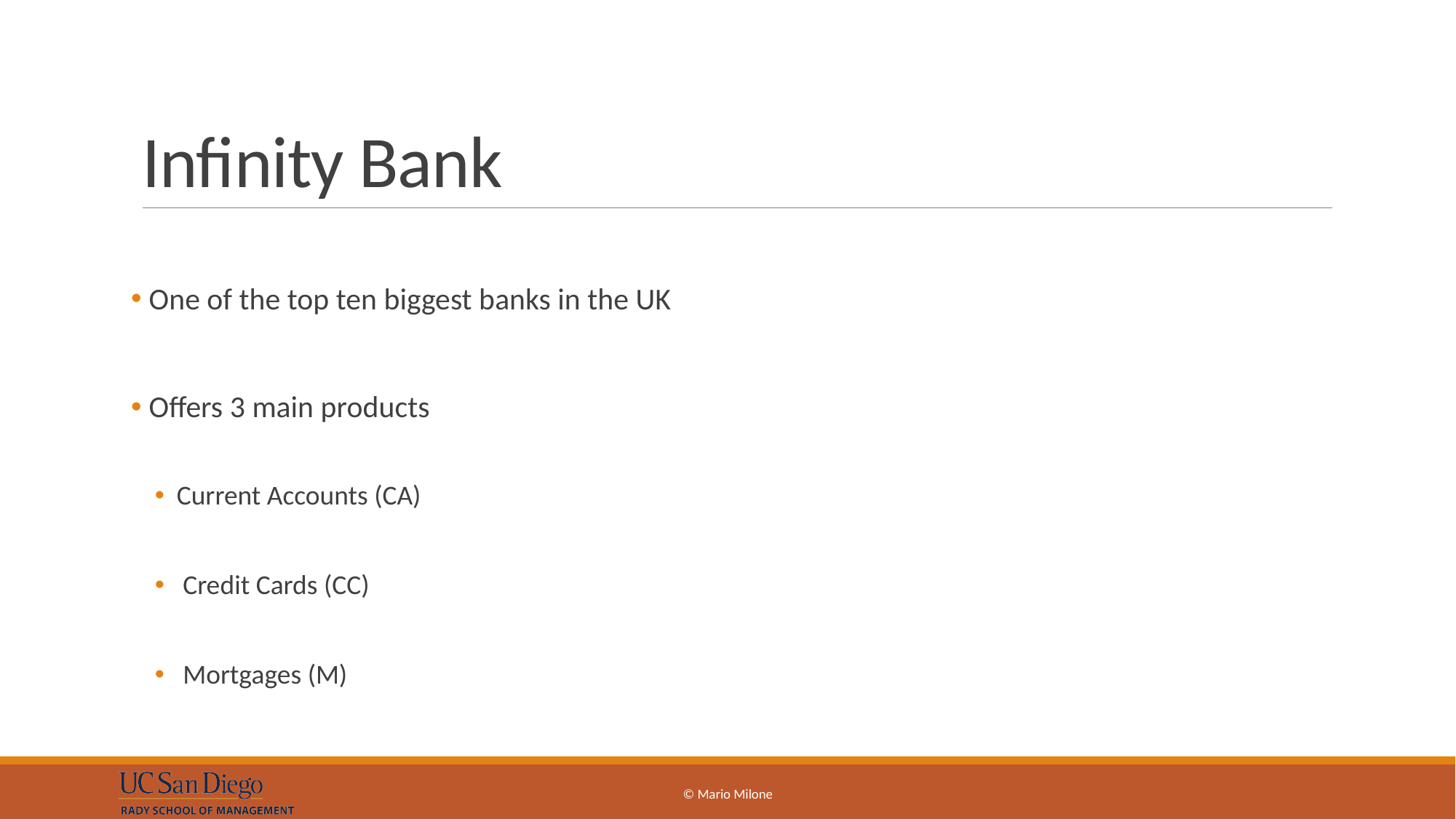

# Infinity Bank

 One of the top ten biggest banks in the UK

 Offers 3 main products

Current Accounts (CA)

 Credit Cards (CC)

 Mortgages (M)
© Mario Milone
41